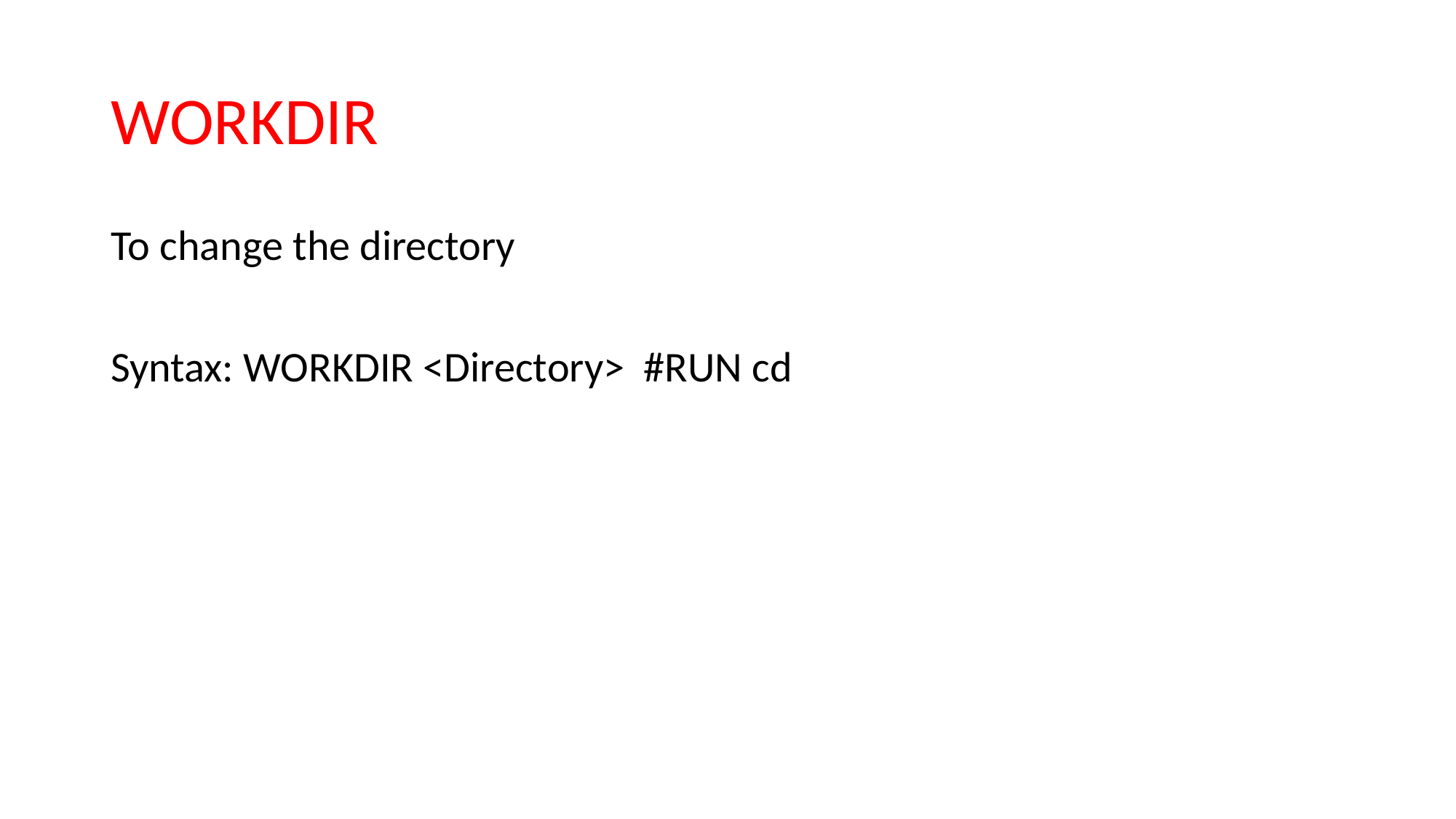

# WORKDIR
To change the directory

Syntax: WORKDIR <Directory>  #RUN cd